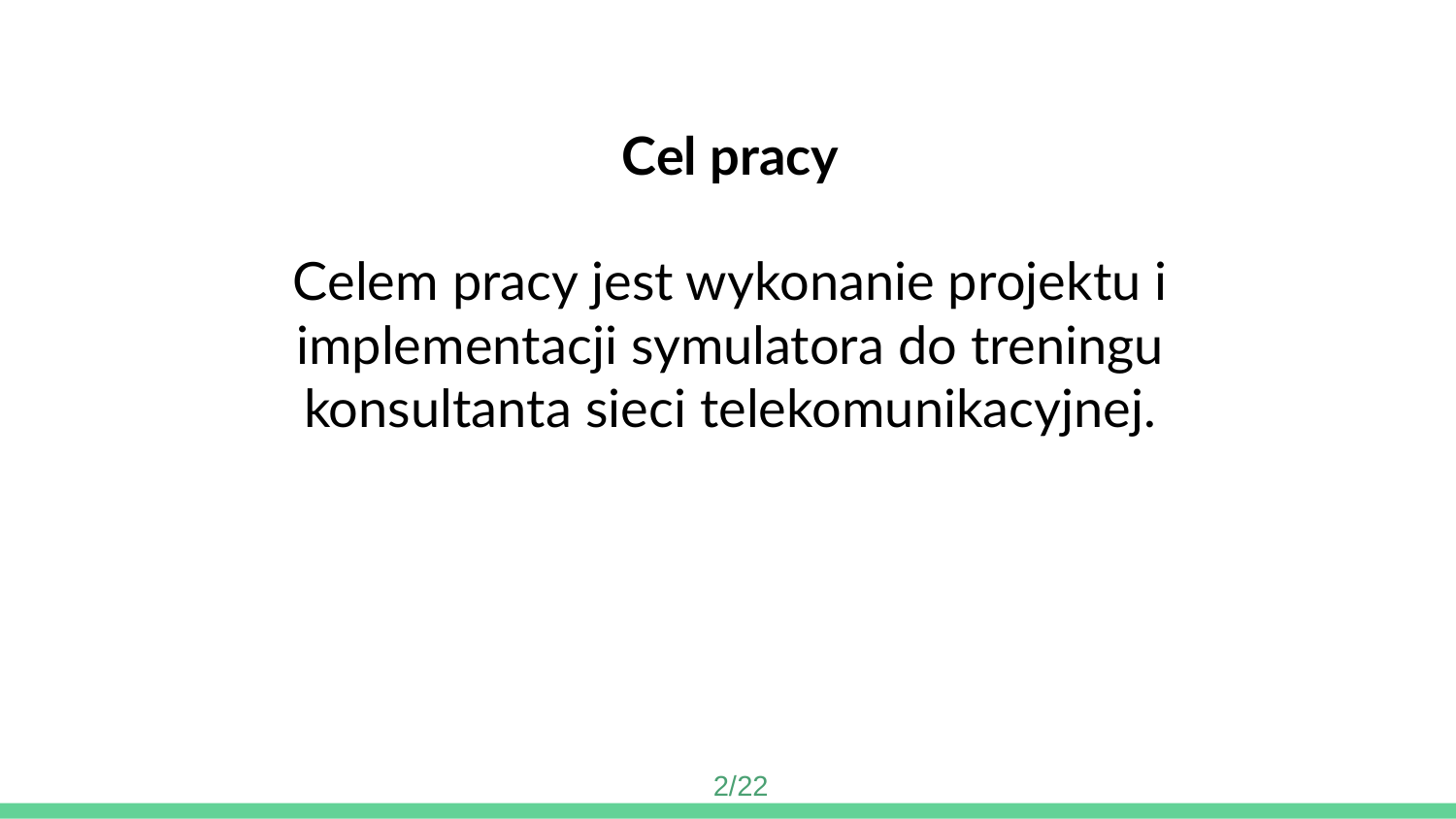

Cel pracy

Celem pracy jest wykonanie projektu i implementacji symulatora do treningu konsultanta sieci telekomunikacyjnej.
2/22